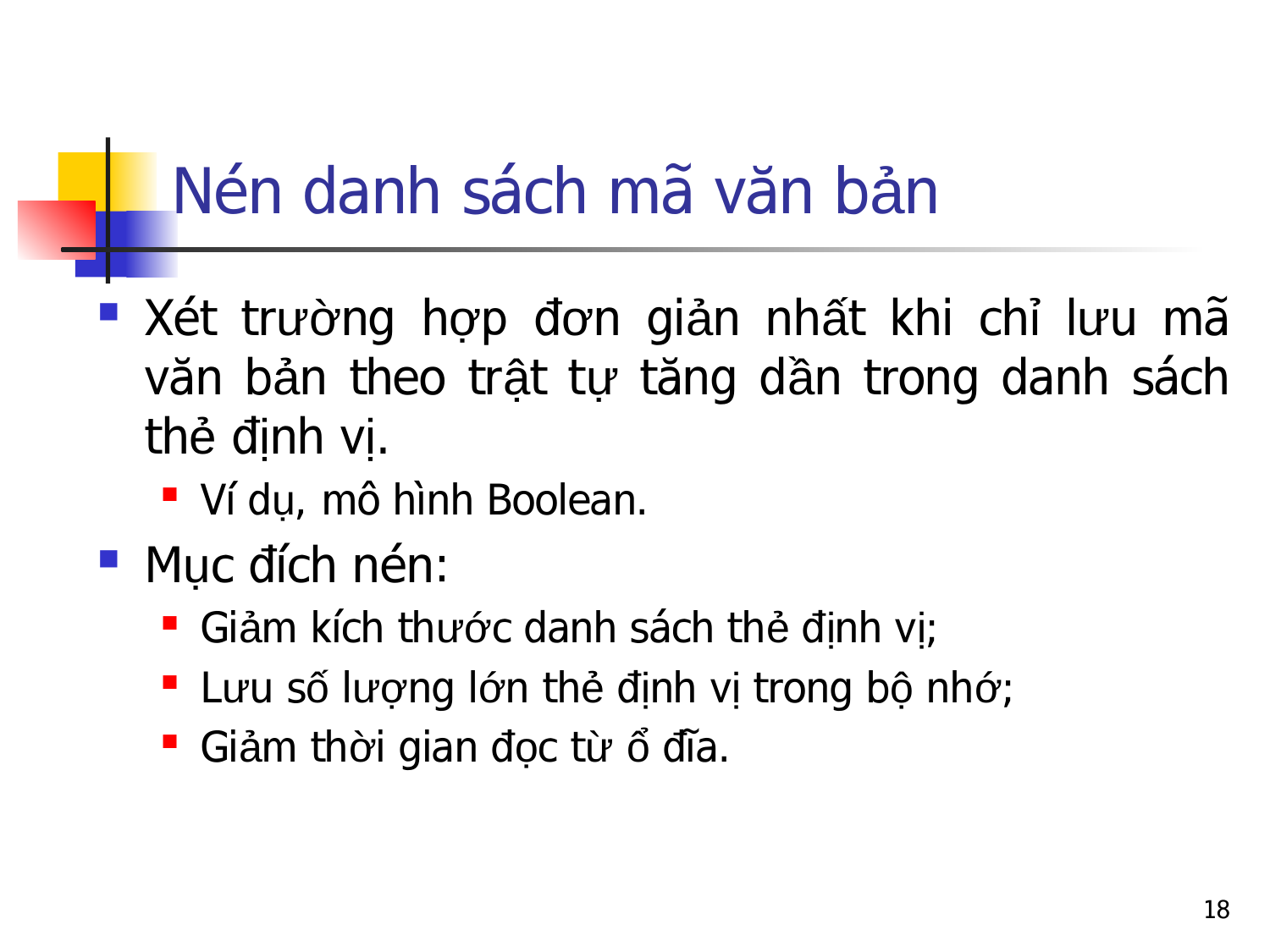

# Nén danh sách mã văn bản
Xét trường hợp đơn giản nhất khi chỉ lưu mã văn bản theo trật tự tăng dần trong danh sách thẻ định vị.
Ví dụ, mô hình Boolean.
Mục đích nén:
Giảm kích thước danh sách thẻ định vị;
Lưu số lượng lớn thẻ định vị trong bộ nhớ;
Giảm thời gian đọc từ ổ đĩa.
18